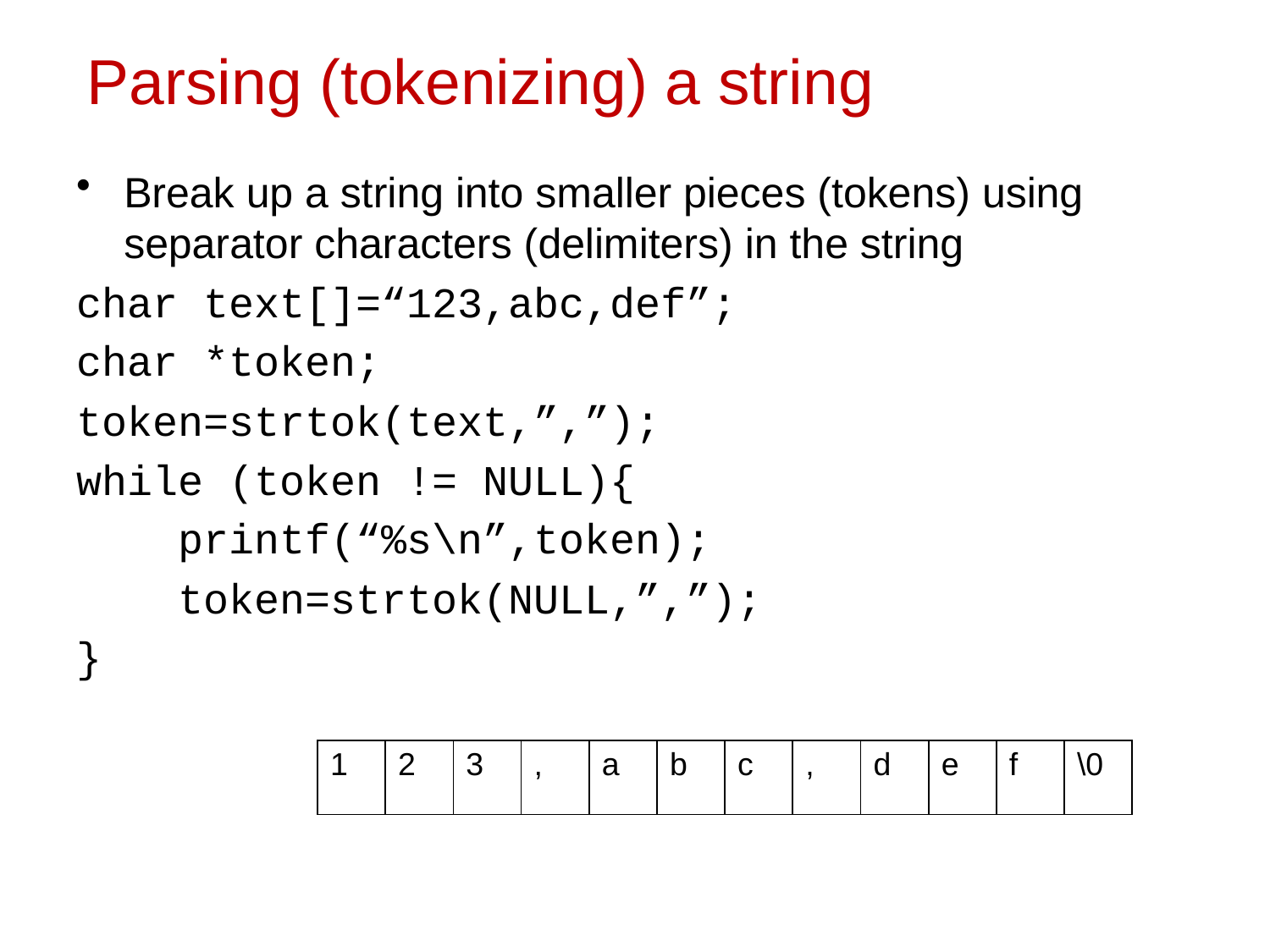

# Parsing (tokenizing) a string
Break up a string into smaller pieces (tokens) using separator characters (delimiters) in the string
char text[]=“123,abc,def”;
char *token;
token=strtok(text,”,”);
while (token != NULL){
    printf(“%s\n”,token);
    token=strtok(NULL,”,”);
}
| 1 | 2 | 3 | , | a | b | c | , | d | e | f | \0 |
| --- | --- | --- | --- | --- | --- | --- | --- | --- | --- | --- | --- |